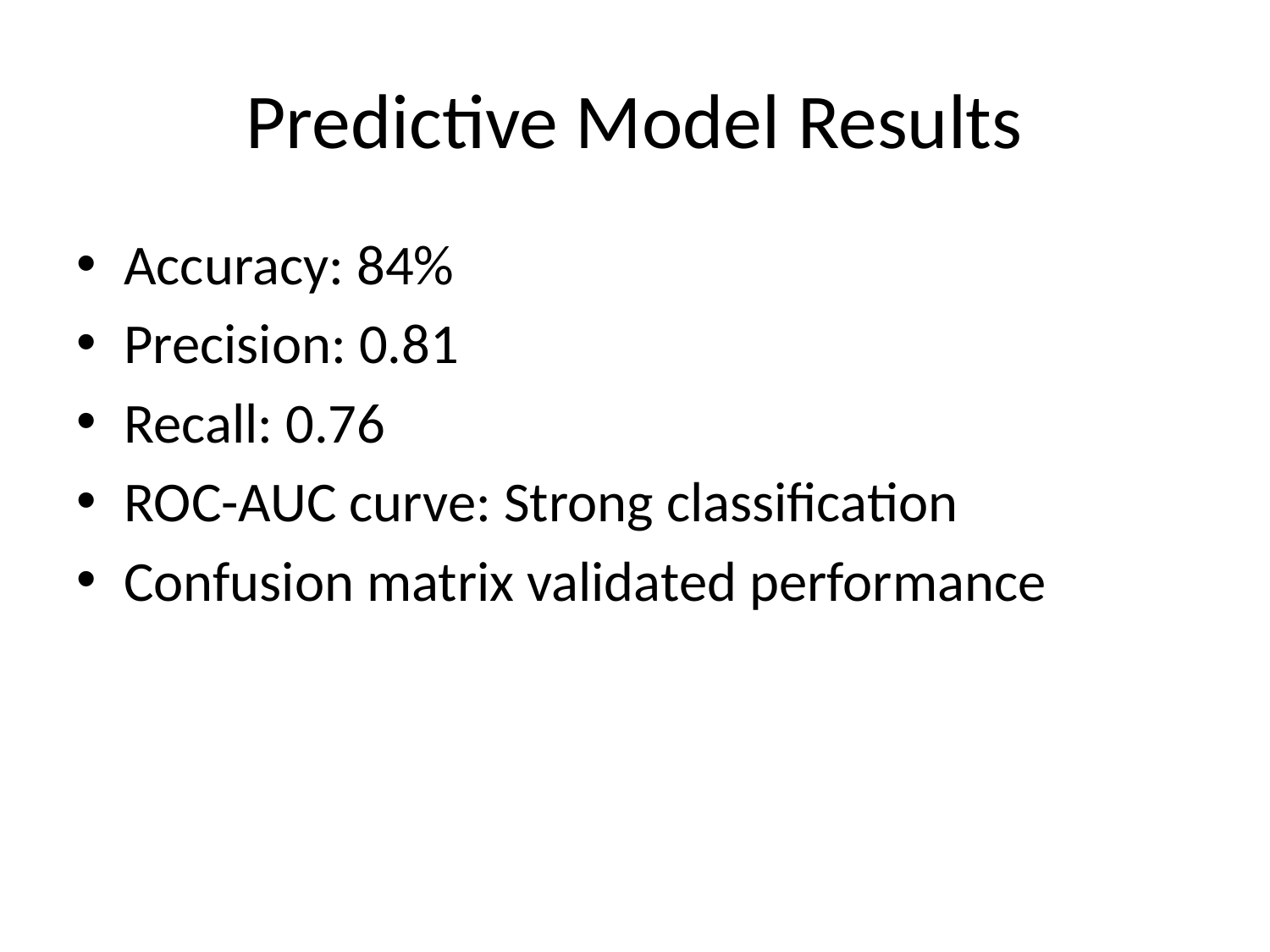

# Predictive Model Results
Accuracy: 84%
Precision: 0.81
Recall: 0.76
ROC-AUC curve: Strong classification
Confusion matrix validated performance